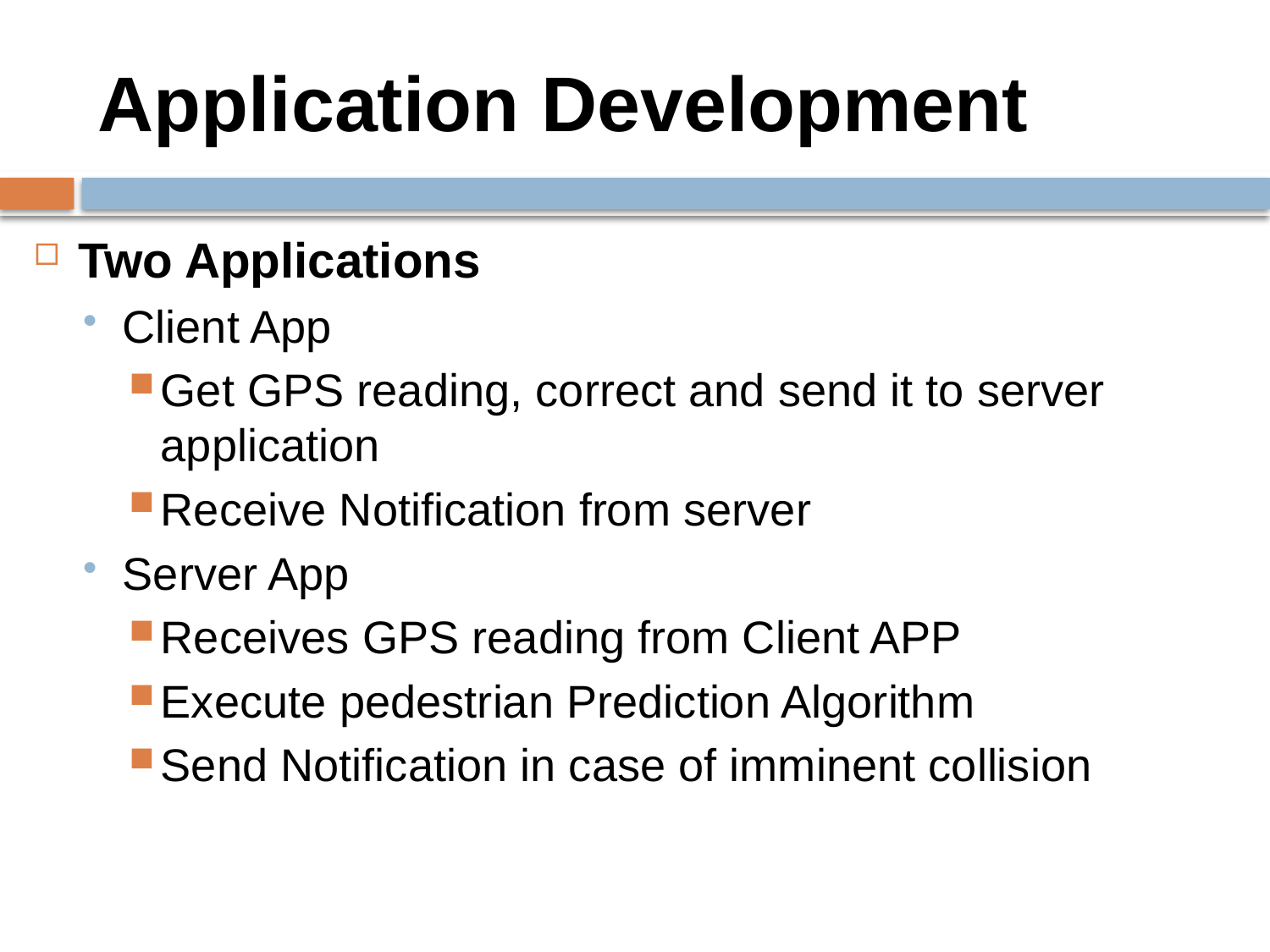

# Application Development
Two Applications
Client App
Get GPS reading, correct and send it to server application
Receive Notification from server
Server App
Receives GPS reading from Client APP
Execute pedestrian Prediction Algorithm
Send Notification in case of imminent collision